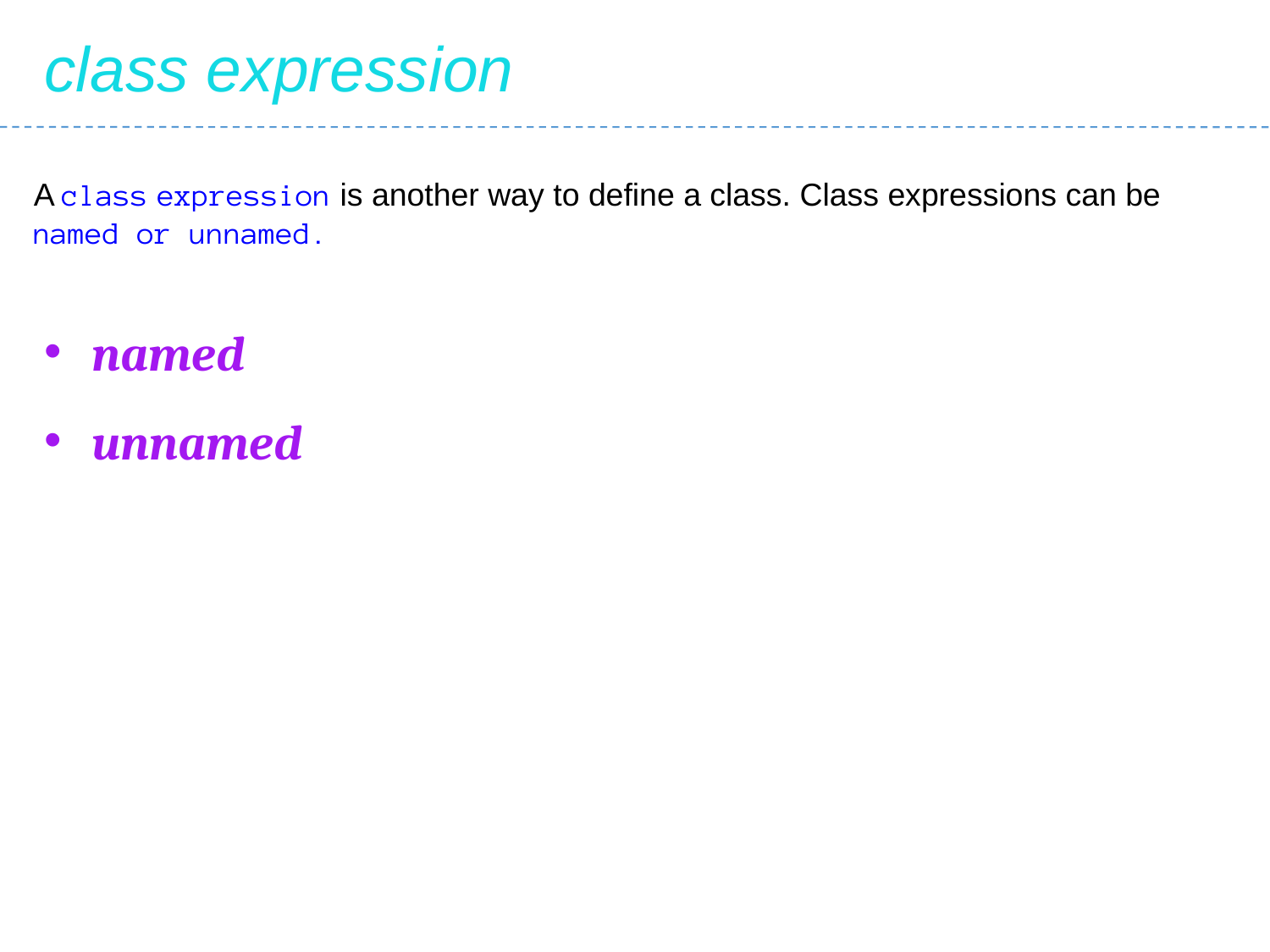

class expression
A class expression is another way to define a class. Class expressions can be named or unnamed.
named
unnamed